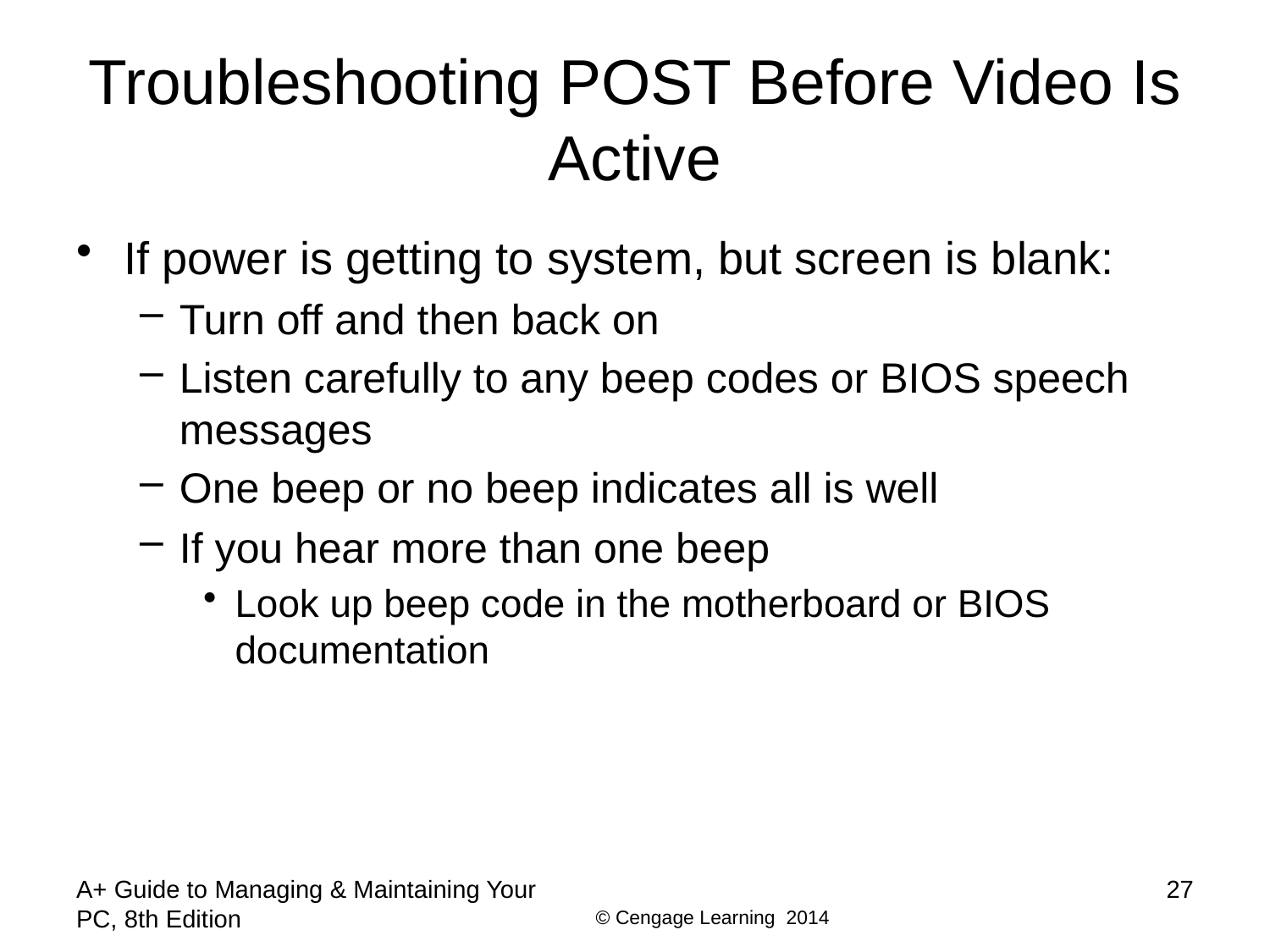

# Troubleshooting POST Before Video Is Active
If power is getting to system, but screen is blank:
Turn off and then back on
Listen carefully to any beep codes or BIOS speech messages
One beep or no beep indicates all is well
If you hear more than one beep
Look up beep code in the motherboard or BIOS documentation
A+ Guide to Managing & Maintaining Your PC, 8th Edition
27